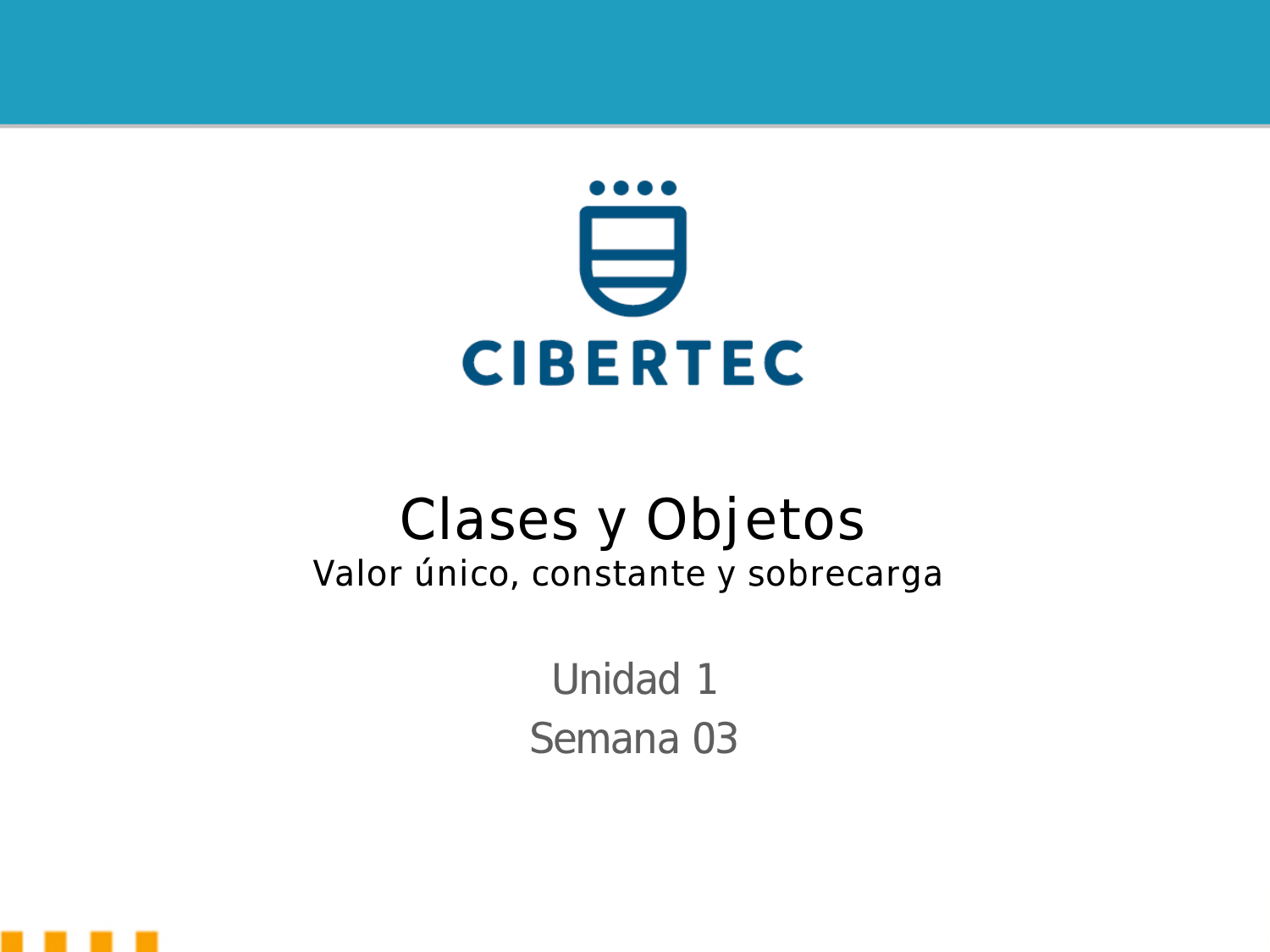

# Clases y Objetos Valor único, constante y sobrecarga
Unidad 1
Semana 03